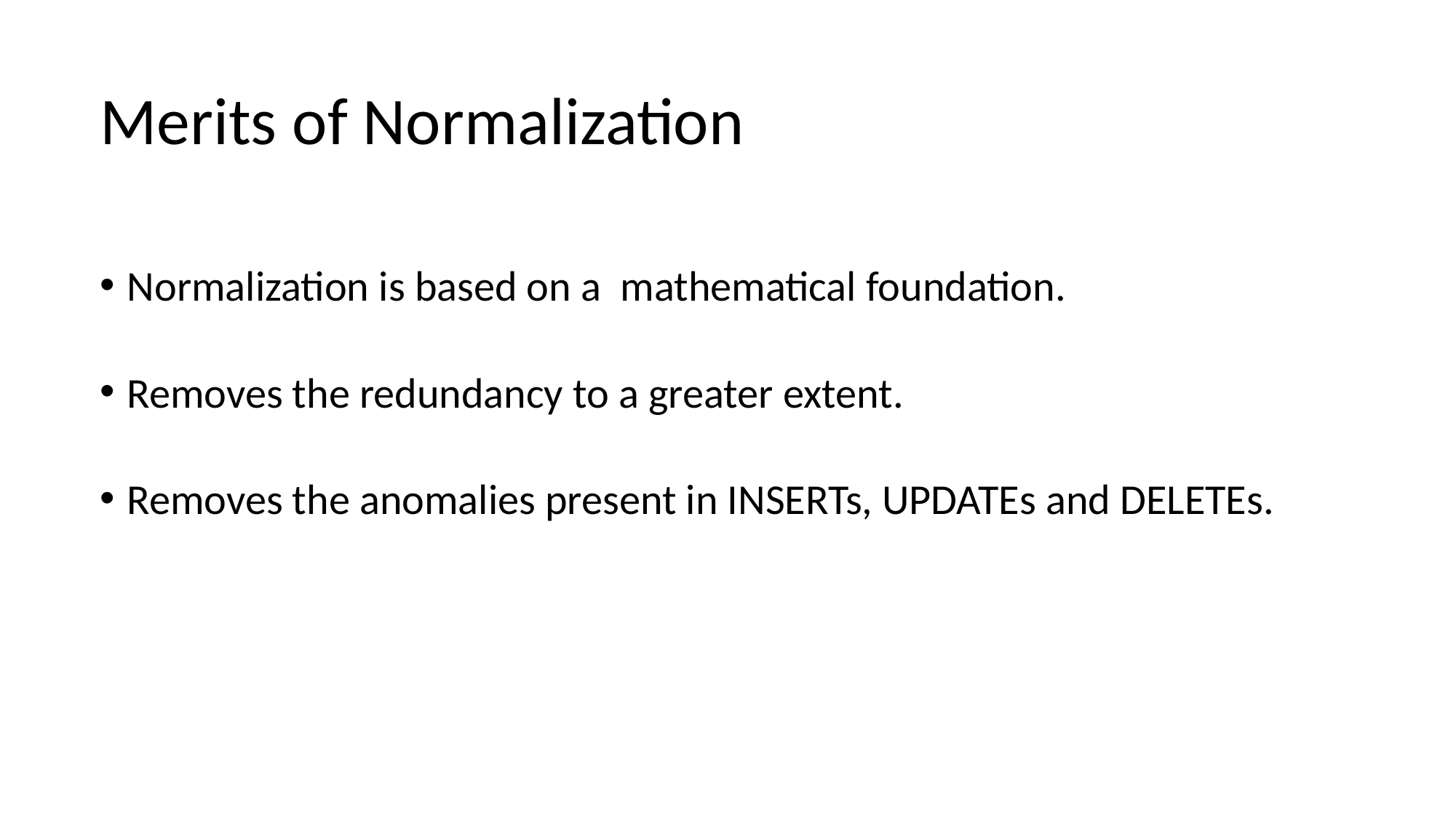

Merits of Normalization
Normalization is based on a  mathematical foundation.
Removes the redundancy to a greater extent.
Removes the anomalies present in INSERTs, UPDATEs and DELETEs.
64